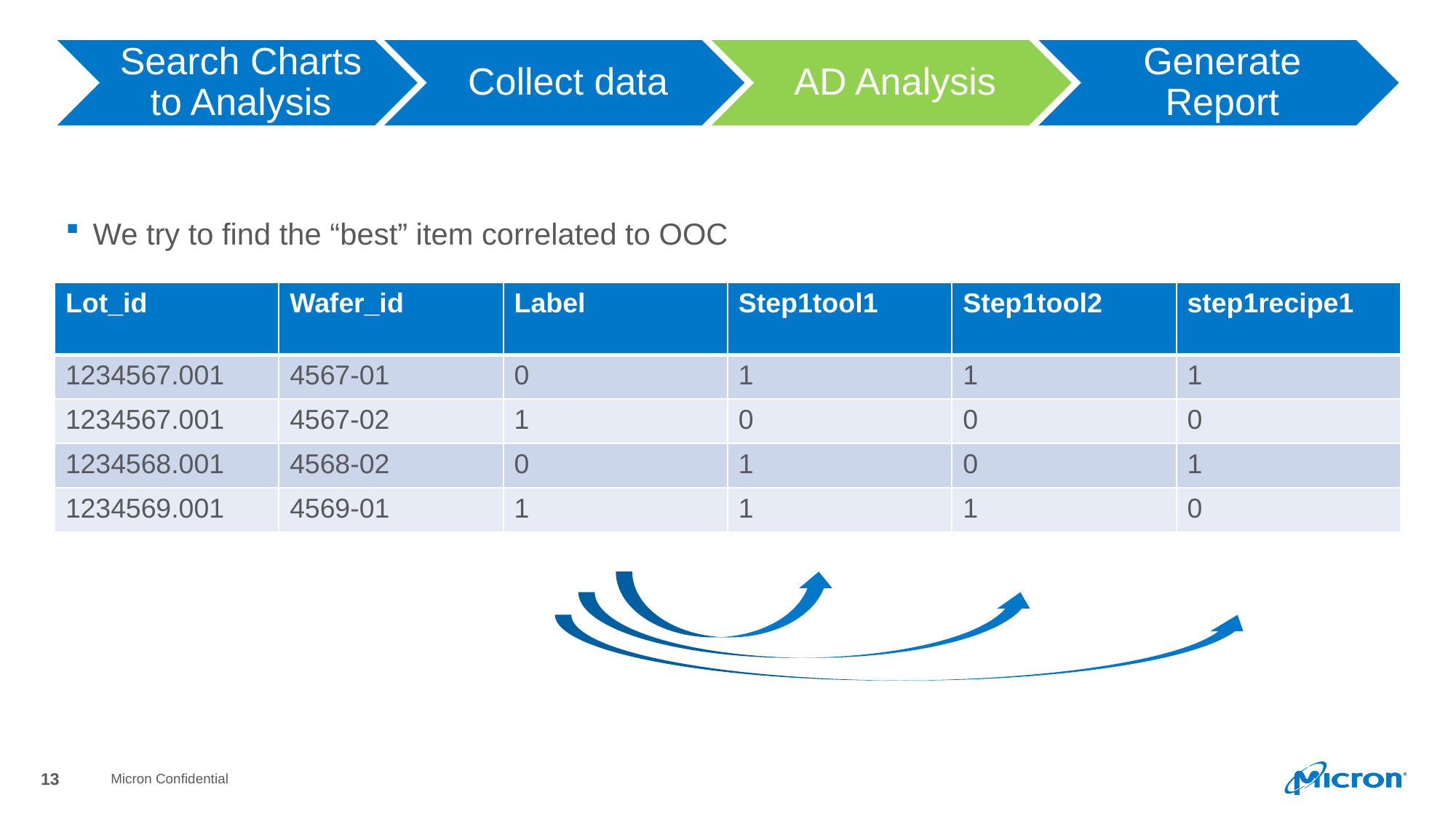

Search Charts to Analysis
Collect data
AD Analysis
Generate Report

We try to find the “best” item correlated to OOC
| Lot\_id | Wafer\_id | Label | Step1tool1 | Step1tool2 | step1recipe1 |
| --- | --- | --- | --- | --- | --- |
| 1234567.001 | 4567-01 | 0 | 1 | 1 | 1 |
| 1234567.001 | 4567-02 | 1 | 0 | 0 | 0 |
| 1234568.001 | 4568-02 | 0 | 1 | 0 | 1 |
| 1234569.001 | 4569-01 | 1 | 1 | 1 | 0 |

13
Micron Confidential